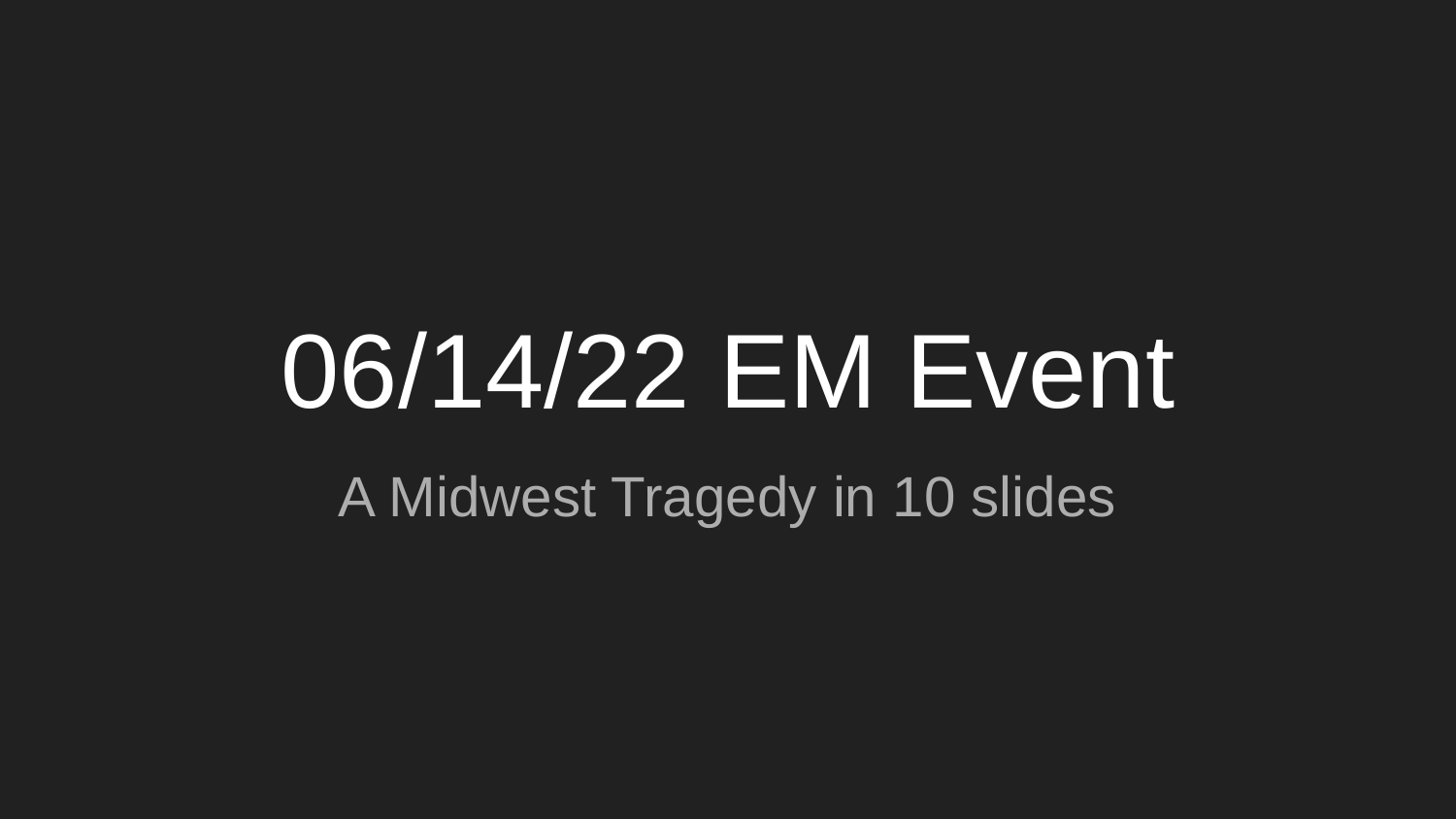

# 06/14/22 EM Event
A Midwest Tragedy in 10 slides